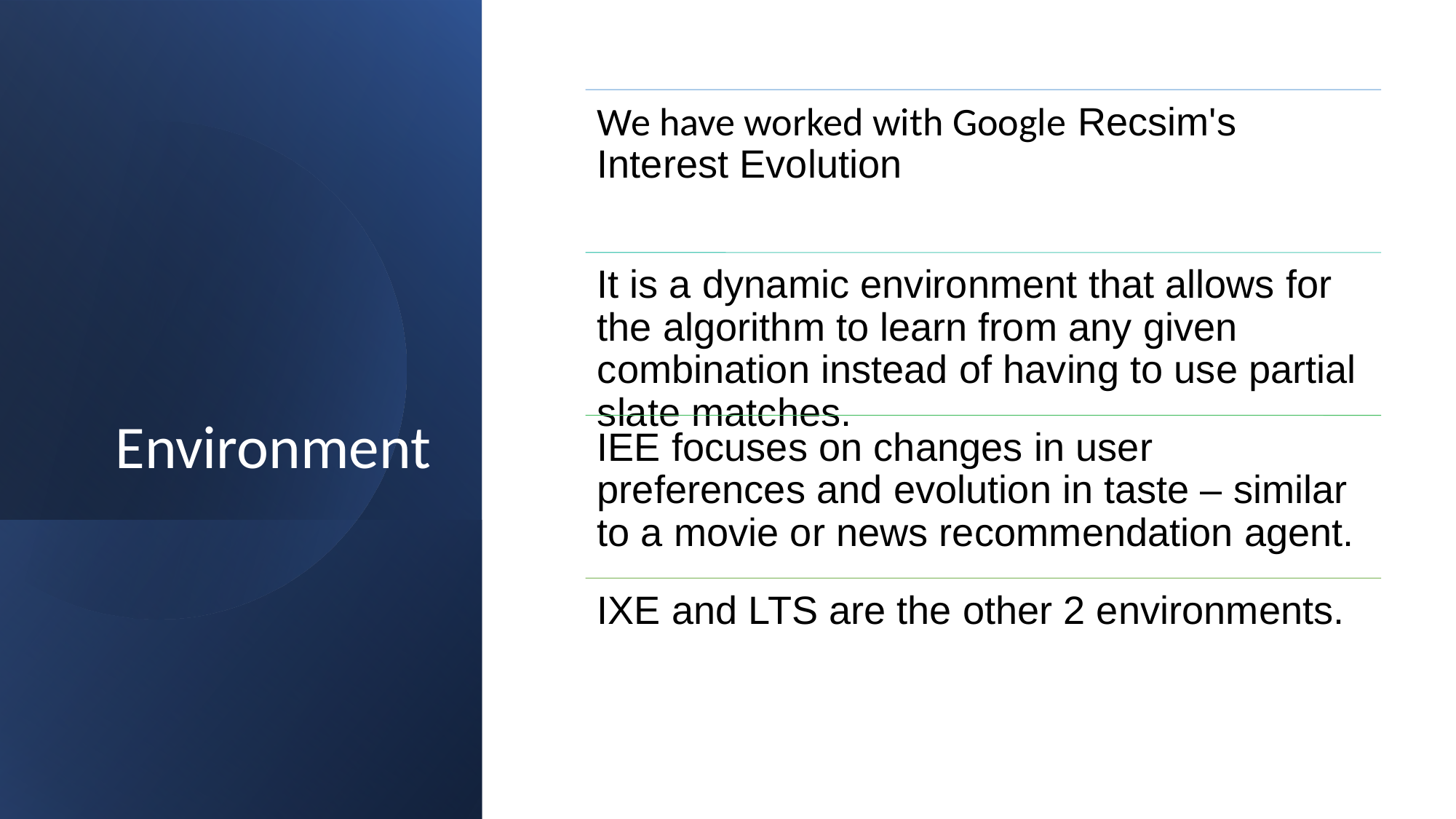

We have worked with Google Recsim's Interest Evolution
It is a dynamic environment that allows for the algorithm to learn from any given combination instead of having to use partial slate matches.
IEE focuses on changes in user preferences and evolution in taste – similar to a movie or news recommendation agent.
IXE and LTS are the other 2 environments.

# Environment